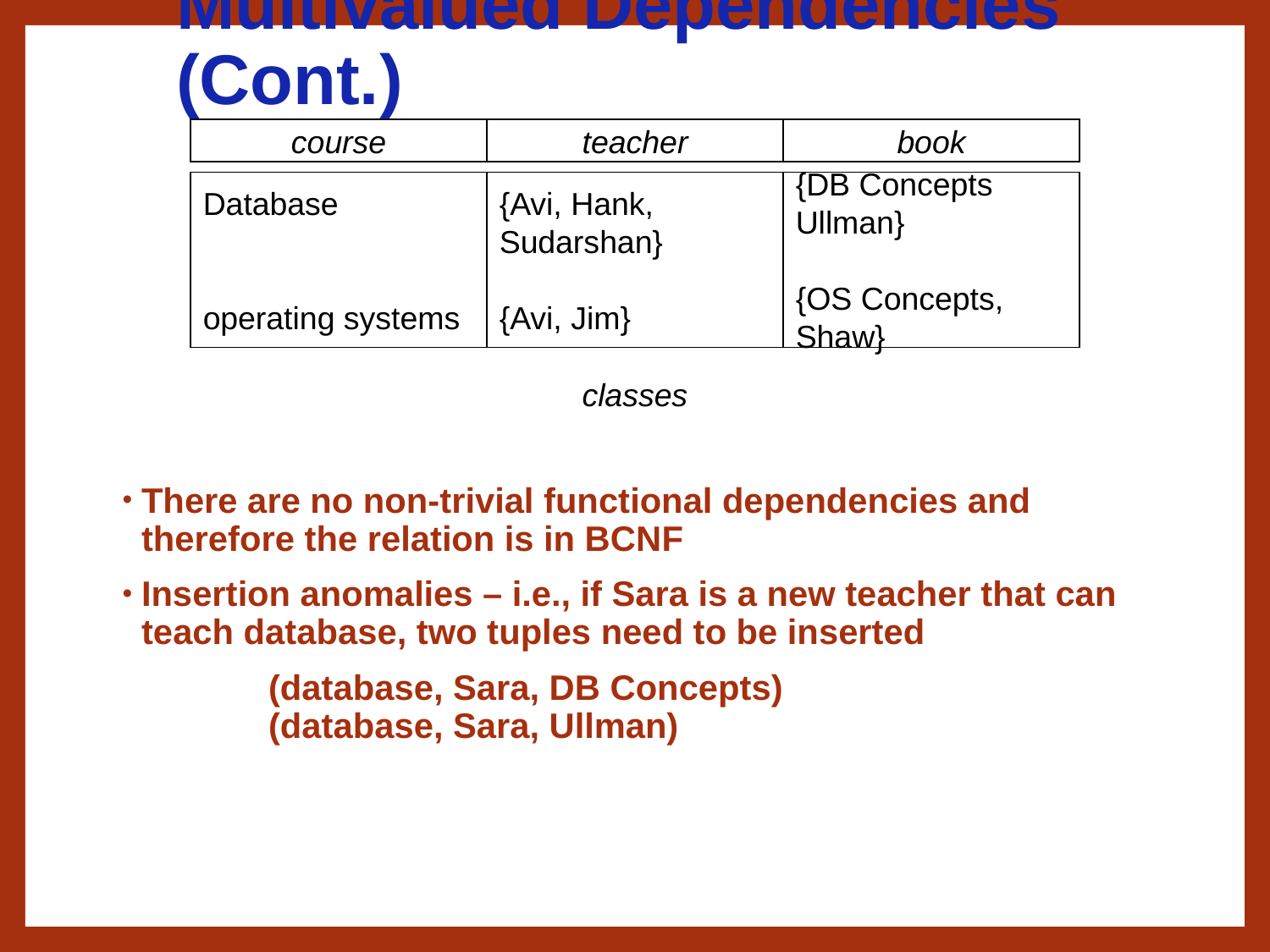

# Multivalued Dependencies (Cont.)
course
teacher
book
Database

operating systems
{Avi, Hank,
Sudarshan}

{Avi, Jim}
{DB Concepts
Ullman}

{OS Concepts,
Shaw}
classes
There are no non-trivial functional dependencies and therefore the relation is in BCNF
Insertion anomalies – i.e., if Sara is a new teacher that can teach database, two tuples need to be inserted
		(database, Sara, DB Concepts)
	(database, Sara, Ullman)